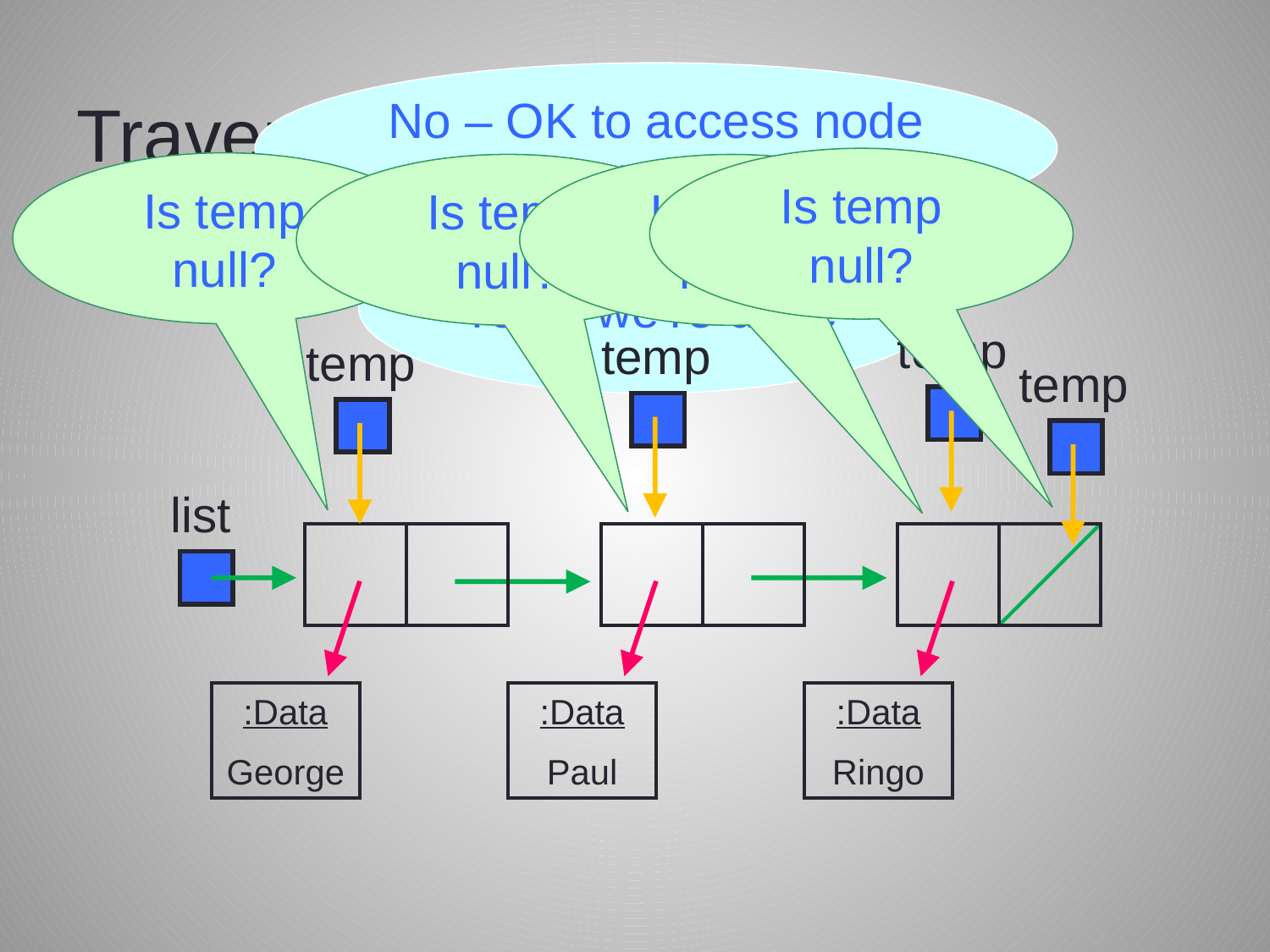

# Traversing a Linked List
No – OK to access node and go to next one
Is temp null?
Is temp null?
Is temp null?
Is temp null?
Yes – we’re done
temp

temp

temp

temp

list

:Data
George

:Data
Paul

:Data
Ringo